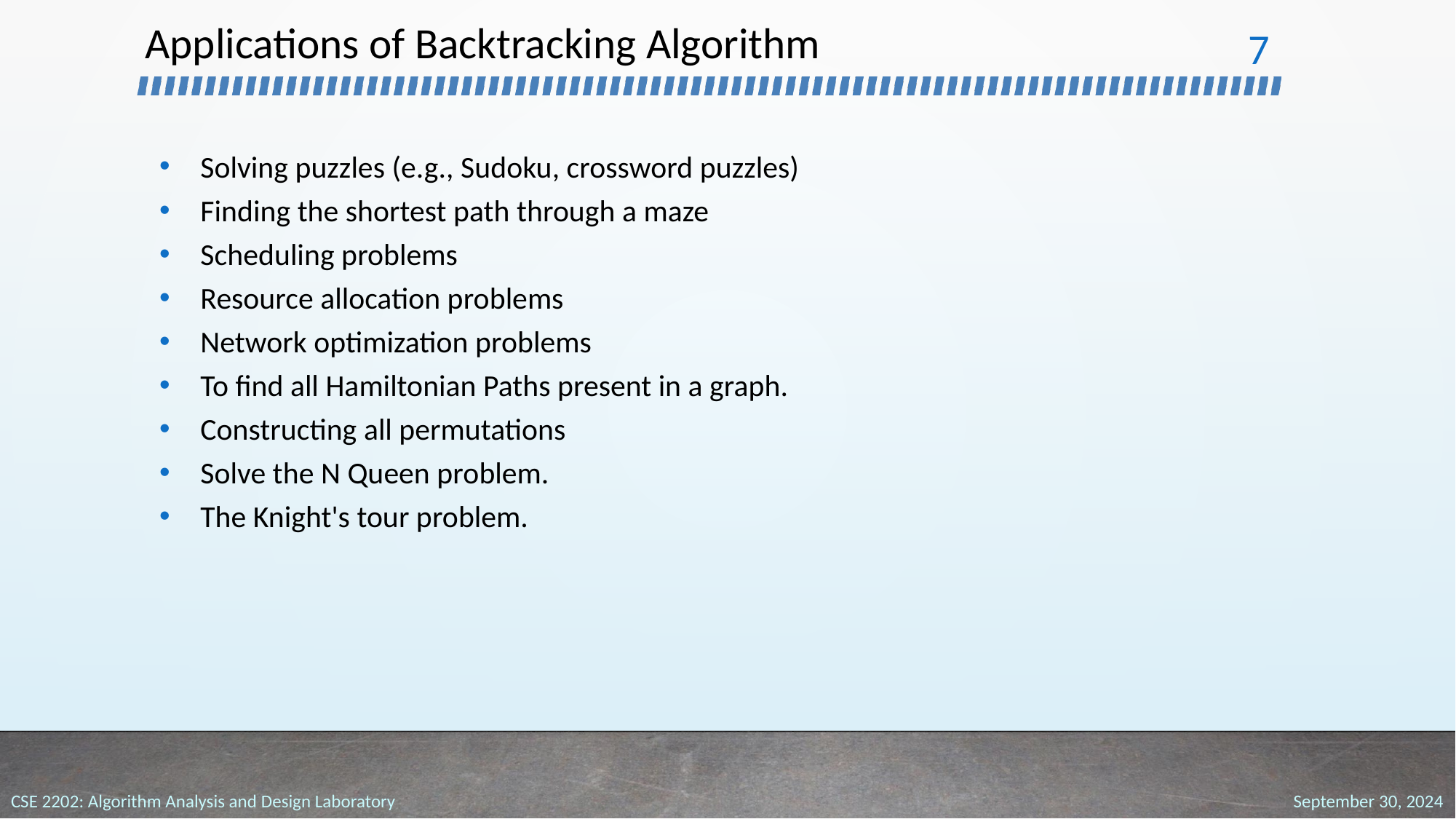

# Applications of Backtracking Algorithm

7

Solving puzzles (e.g., Sudoku, crossword puzzles)
Finding the shortest path through a maze
Scheduling problems
Resource allocation problems
Network optimization problems
To find all Hamiltonian Paths present in a graph.
Constructing all permutations
Solve the N Queen problem.
The Knight's tour problem.
September 30, 2024
CSE 2202: Algorithm Analysis and Design Laboratory